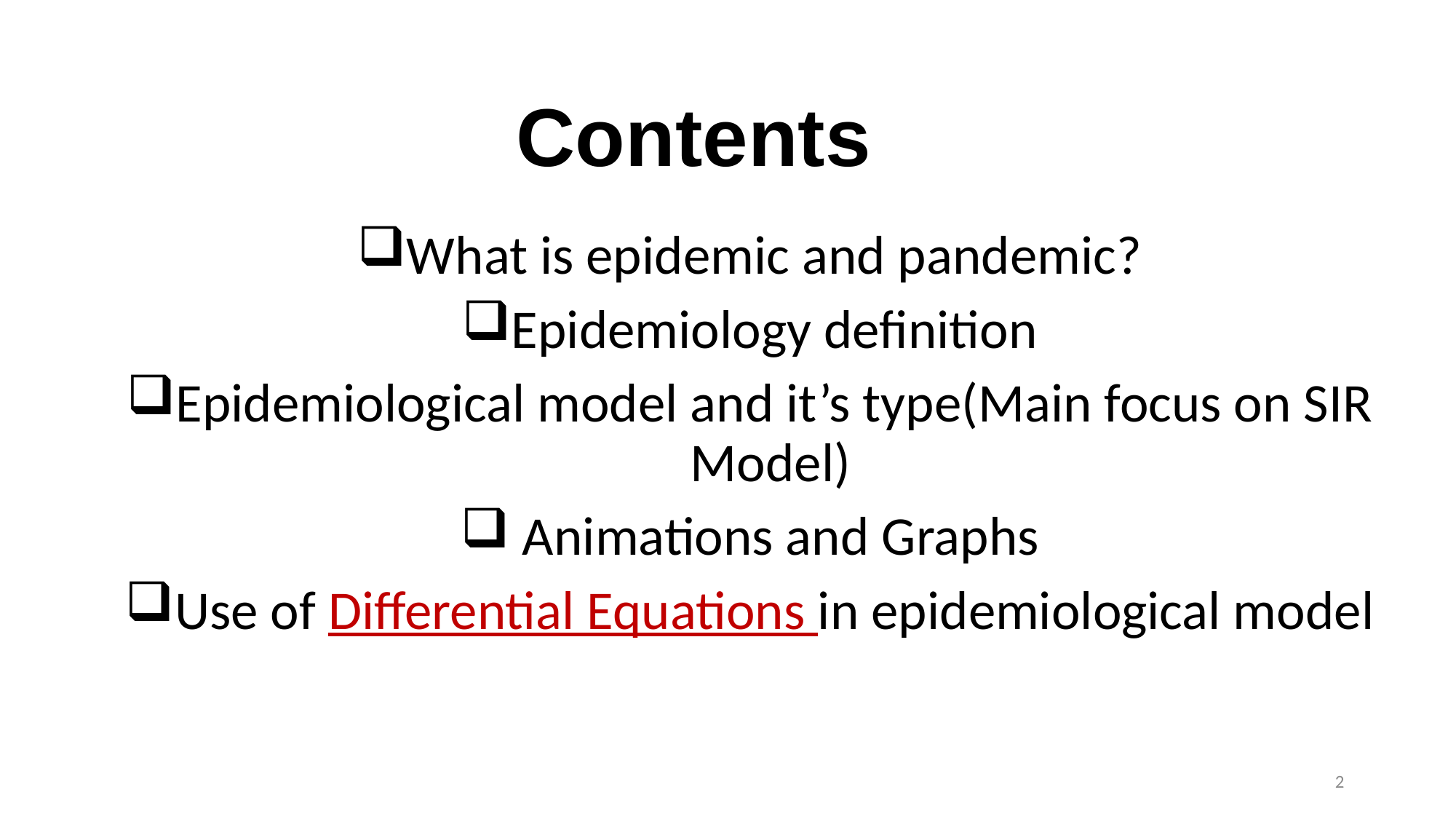

# Contents
What is epidemic and pandemic?
Epidemiology definition
Epidemiological model and it’s type(Main focus on SIR Model)
 Animations and Graphs
Use of Differential Equations in epidemiological model

2